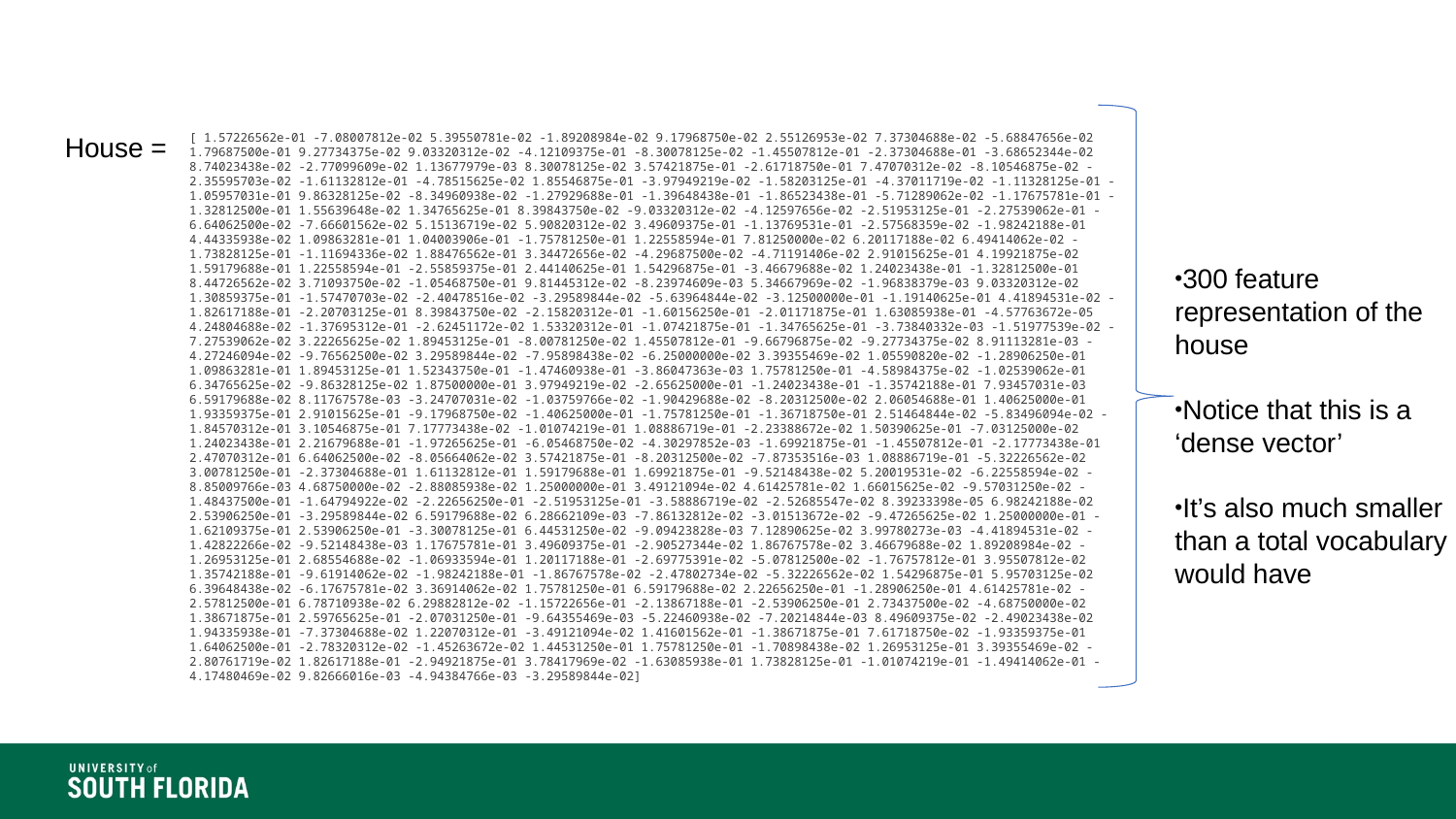

House =
[ 1.57226562e-01 -7.08007812e-02 5.39550781e-02 -1.89208984e-02 9.17968750e-02 2.55126953e-02 7.37304688e-02 -5.68847656e-02 1.79687500e-01 9.27734375e-02 9.03320312e-02 -4.12109375e-01 -8.30078125e-02 -1.45507812e-01 -2.37304688e-01 -3.68652344e-02 8.74023438e-02 -2.77099609e-02 1.13677979e-03 8.30078125e-02 3.57421875e-01 -2.61718750e-01 7.47070312e-02 -8.10546875e-02 -2.35595703e-02 -1.61132812e-01 -4.78515625e-02 1.85546875e-01 -3.97949219e-02 -1.58203125e-01 -4.37011719e-02 -1.11328125e-01 -1.05957031e-01 9.86328125e-02 -8.34960938e-02 -1.27929688e-01 -1.39648438e-01 -1.86523438e-01 -5.71289062e-02 -1.17675781e-01 -1.32812500e-01 1.55639648e-02 1.34765625e-01 8.39843750e-02 -9.03320312e-02 -4.12597656e-02 -2.51953125e-01 -2.27539062e-01 -6.64062500e-02 -7.66601562e-02 5.15136719e-02 5.90820312e-02 3.49609375e-01 -1.13769531e-01 -2.57568359e-02 -1.98242188e-01 4.44335938e-02 1.09863281e-01 1.04003906e-01 -1.75781250e-01 1.22558594e-01 7.81250000e-02 6.20117188e-02 6.49414062e-02 -1.73828125e-01 -1.11694336e-02 1.88476562e-01 3.34472656e-02 -4.29687500e-02 -4.71191406e-02 2.91015625e-01 4.19921875e-02 1.59179688e-01 1.22558594e-01 -2.55859375e-01 2.44140625e-01 1.54296875e-01 -3.46679688e-02 1.24023438e-01 -1.32812500e-01 8.44726562e-02 3.71093750e-02 -1.05468750e-01 9.81445312e-02 -8.23974609e-03 5.34667969e-02 -1.96838379e-03 9.03320312e-02 1.30859375e-01 -1.57470703e-02 -2.40478516e-02 -3.29589844e-02 -5.63964844e-02 -3.12500000e-01 -1.19140625e-01 4.41894531e-02 -1.82617188e-01 -2.20703125e-01 8.39843750e-02 -2.15820312e-01 -1.60156250e-01 -2.01171875e-01 1.63085938e-01 -4.57763672e-05 4.24804688e-02 -1.37695312e-01 -2.62451172e-02 1.53320312e-01 -1.07421875e-01 -1.34765625e-01 -3.73840332e-03 -1.51977539e-02 -7.27539062e-02 3.22265625e-02 1.89453125e-01 -8.00781250e-02 1.45507812e-01 -9.66796875e-02 -9.27734375e-02 8.91113281e-03 -4.27246094e-02 -9.76562500e-02 3.29589844e-02 -7.95898438e-02 -6.25000000e-02 3.39355469e-02 1.05590820e-02 -1.28906250e-01 1.09863281e-01 1.89453125e-01 1.52343750e-01 -1.47460938e-01 -3.86047363e-03 1.75781250e-01 -4.58984375e-02 -1.02539062e-01 6.34765625e-02 -9.86328125e-02 1.87500000e-01 3.97949219e-02 -2.65625000e-01 -1.24023438e-01 -1.35742188e-01 7.93457031e-03 6.59179688e-02 8.11767578e-03 -3.24707031e-02 -1.03759766e-02 -1.90429688e-02 -8.20312500e-02 2.06054688e-01 1.40625000e-01 1.93359375e-01 2.91015625e-01 -9.17968750e-02 -1.40625000e-01 -1.75781250e-01 -1.36718750e-01 2.51464844e-02 -5.83496094e-02 -1.84570312e-01 3.10546875e-01 7.17773438e-02 -1.01074219e-01 1.08886719e-01 -2.23388672e-02 1.50390625e-01 -7.03125000e-02 1.24023438e-01 2.21679688e-01 -1.97265625e-01 -6.05468750e-02 -4.30297852e-03 -1.69921875e-01 -1.45507812e-01 -2.17773438e-01 2.47070312e-01 6.64062500e-02 -8.05664062e-02 3.57421875e-01 -8.20312500e-02 -7.87353516e-03 1.08886719e-01 -5.32226562e-02 3.00781250e-01 -2.37304688e-01 1.61132812e-01 1.59179688e-01 1.69921875e-01 -9.52148438e-02 5.20019531e-02 -6.22558594e-02 -8.85009766e-03 4.68750000e-02 -2.88085938e-02 1.25000000e-01 3.49121094e-02 4.61425781e-02 1.66015625e-02 -9.57031250e-02 -1.48437500e-01 -1.64794922e-02 -2.22656250e-01 -2.51953125e-01 -3.58886719e-02 -2.52685547e-02 8.39233398e-05 6.98242188e-02 2.53906250e-01 -3.29589844e-02 6.59179688e-02 6.28662109e-03 -7.86132812e-02 -3.01513672e-02 -9.47265625e-02 1.25000000e-01 -1.62109375e-01 2.53906250e-01 -3.30078125e-01 6.44531250e-02 -9.09423828e-03 7.12890625e-02 3.99780273e-03 -4.41894531e-02 -1.42822266e-02 -9.52148438e-03 1.17675781e-01 3.49609375e-01 -2.90527344e-02 1.86767578e-02 3.46679688e-02 1.89208984e-02 -1.26953125e-01 2.68554688e-02 -1.06933594e-01 1.20117188e-01 -2.69775391e-02 -5.07812500e-02 -1.76757812e-01 3.95507812e-02 1.35742188e-01 -9.61914062e-02 -1.98242188e-01 -1.86767578e-02 -2.47802734e-02 -5.32226562e-02 1.54296875e-01 5.95703125e-02 6.39648438e-02 -6.17675781e-02 3.36914062e-02 1.75781250e-01 6.59179688e-02 2.22656250e-01 -1.28906250e-01 4.61425781e-02 -2.57812500e-01 6.78710938e-02 6.29882812e-02 -1.15722656e-01 -2.13867188e-01 -2.53906250e-01 2.73437500e-02 -4.68750000e-02 1.38671875e-01 2.59765625e-01 -2.07031250e-01 -9.64355469e-03 -5.22460938e-02 -7.20214844e-03 8.49609375e-02 -2.49023438e-02 1.94335938e-01 -7.37304688e-02 1.22070312e-01 -3.49121094e-02 1.41601562e-01 -1.38671875e-01 7.61718750e-02 -1.93359375e-01 1.64062500e-01 -2.78320312e-02 -1.45263672e-02 1.44531250e-01 1.75781250e-01 -1.70898438e-02 1.26953125e-01 3.39355469e-02 -2.80761719e-02 1.82617188e-01 -2.94921875e-01 3.78417969e-02 -1.63085938e-01 1.73828125e-01 -1.01074219e-01 -1.49414062e-01 -4.17480469e-02 9.82666016e-03 -4.94384766e-03 -3.29589844e-02]
300 feature representation of the house

Notice that this is a ‘dense vector’

It’s also much smaller than a total vocabulary would have